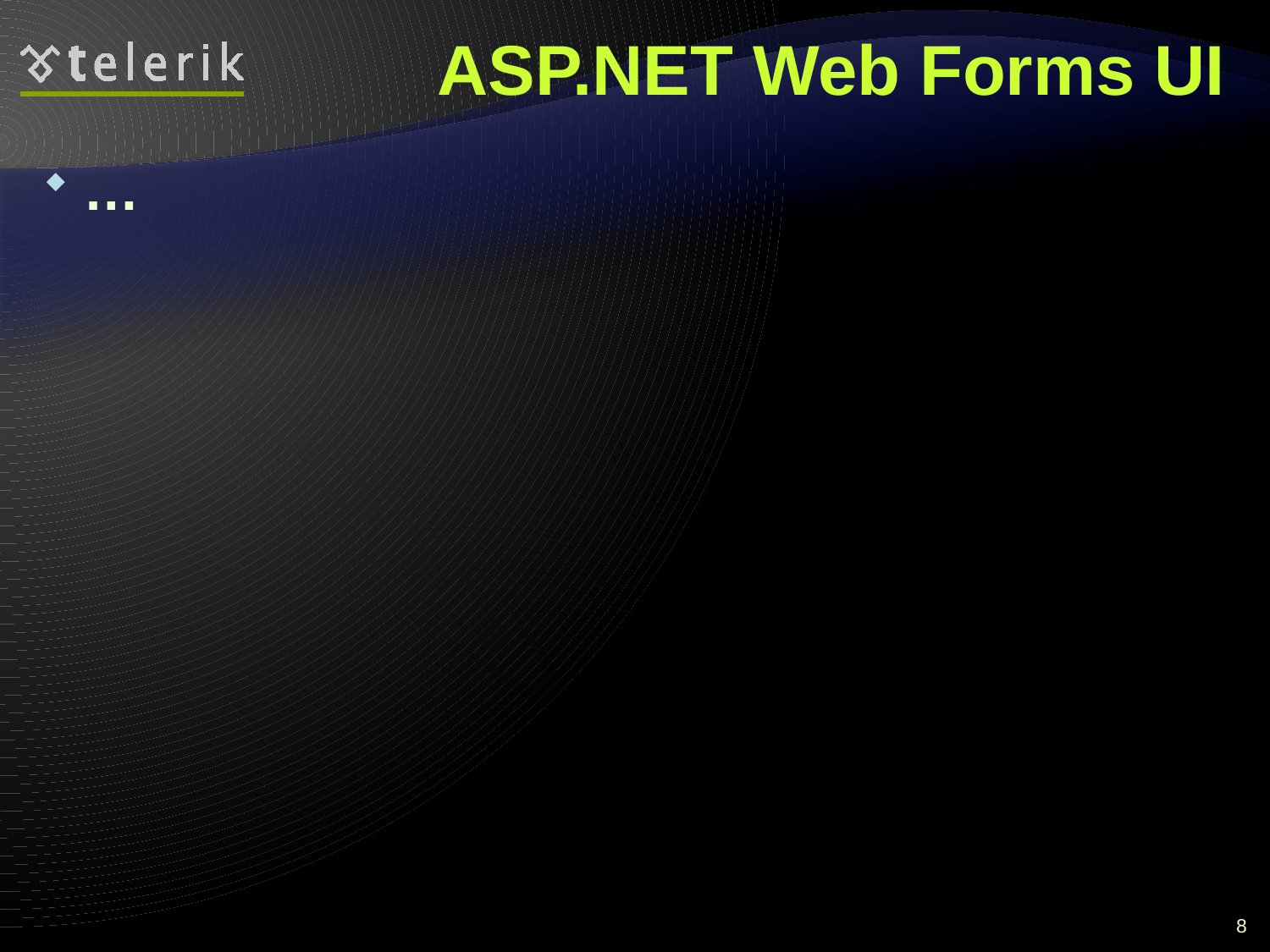

# ASP.NET Web Forms UI
…
8